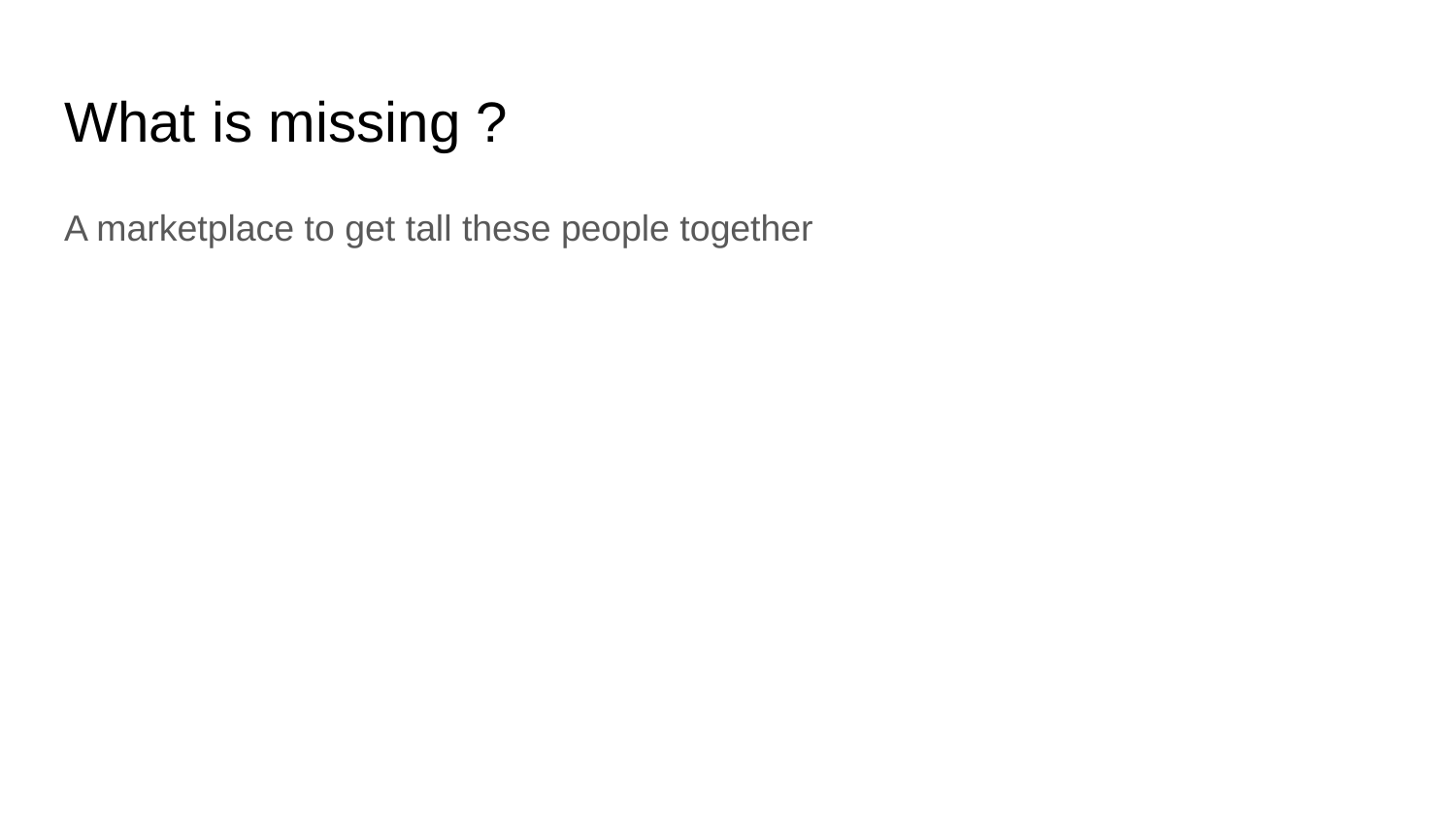

# What is missing ?
A marketplace to get tall these people together